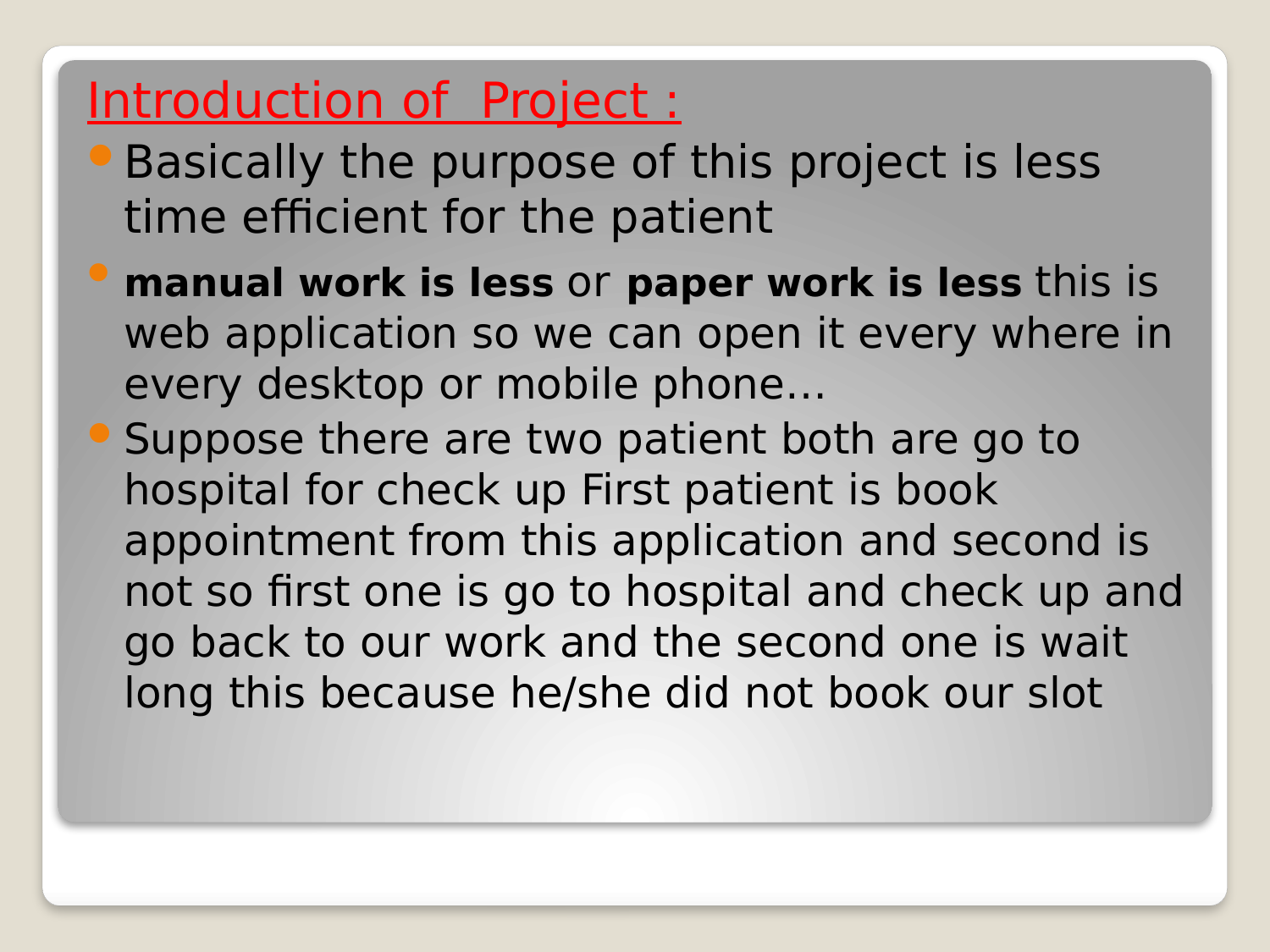

Introduction of  Project :
Basically the purpose of this project is less time efficient for the patient
manual work is less or paper work is less this is web application so we can open it every where in every desktop or mobile phone…
Suppose there are two patient both are go to hospital for check up First patient is book appointment from this application and second is not so first one is go to hospital and check up and go back to our work and the second one is wait long this because he/she did not book our slot